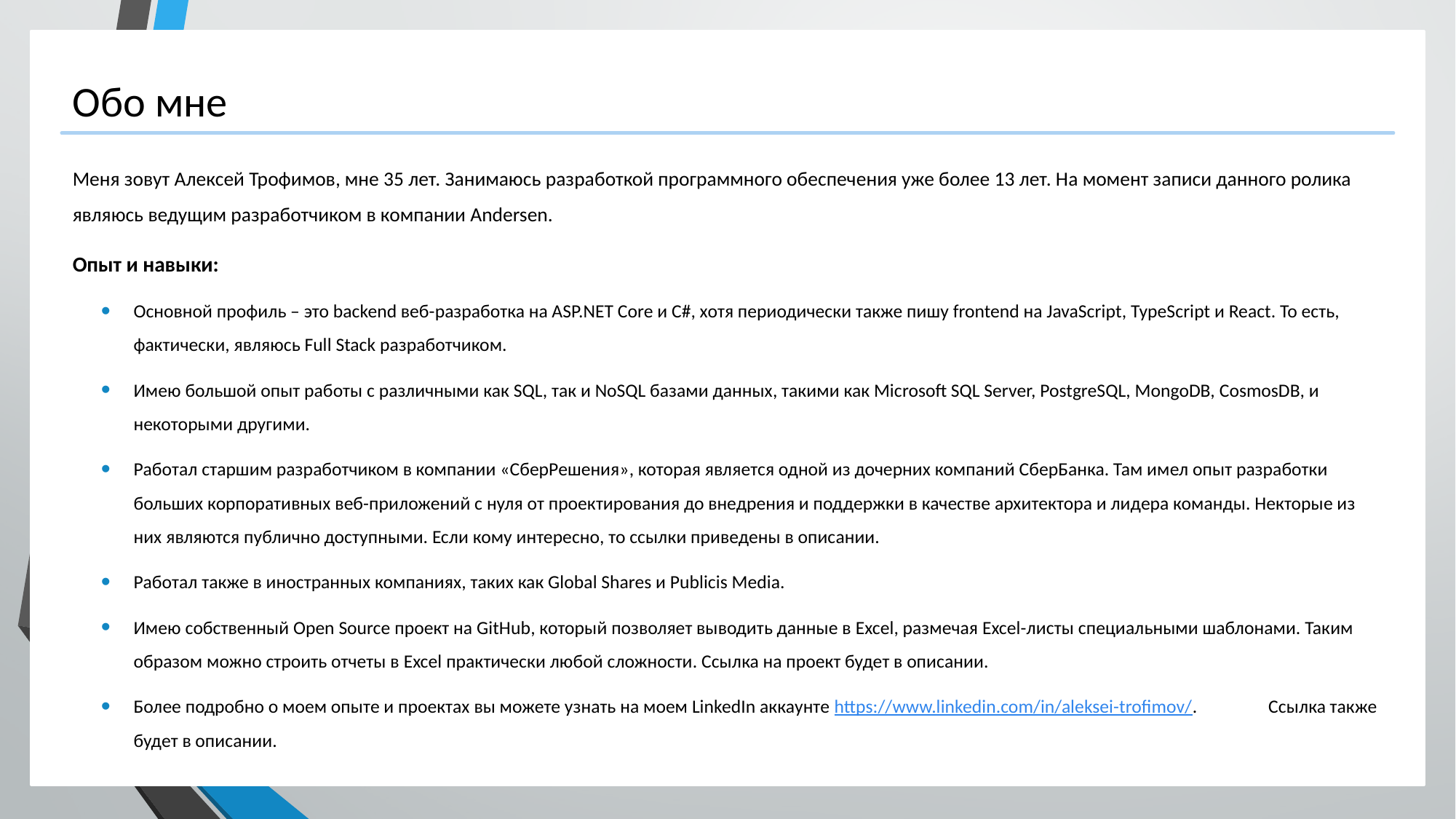

# Обо мне
Меня зовут Алексей Трофимов, мне 35 лет. Занимаюсь разработкой программного обеспечения уже более 13 лет. На момент записи данного ролика являюсь ведущим разработчиком в компании Andersen.
Опыт и навыки:
Основной профиль – это backend веб-разработка на ASP.NET Core и C#, хотя периодически также пишу frontend на JavaScript, TypeScript и React. То есть, фактически, являюсь Full Stack разработчиком.
Имею большой опыт работы с различными как SQL, так и NoSQL базами данных, такими как Microsoft SQL Server, PostgreSQL, MongoDB, CosmosDB, и некоторыми другими.
Работал старшим разработчиком в компании «СберРешения», которая является одной из дочерних компаний СберБанка. Там имел опыт разработки больших корпоративных веб-приложений с нуля от проектирования до внедрения и поддержки в качестве архитектора и лидера команды. Некторые из них являются публично доступными. Если кому интересно, то ссылки приведены в описании.
Работал также в иностранных компаниях, таких как Global Shares и Publicis Media.
Имею собственный Open Source проект на GitHub, который позволяет выводить данные в Excel, размечая Excel-листы специальными шаблонами. Таким образом можно строить отчеты в Excel практически любой сложности. Ссылка на проект будет в описании.
Более подробно о моем опыте и проектах вы можете узнать на моем LinkedIn аккаунте https://www.linkedin.com/in/aleksei-trofimov/.                 Ссылка также будет в описании.